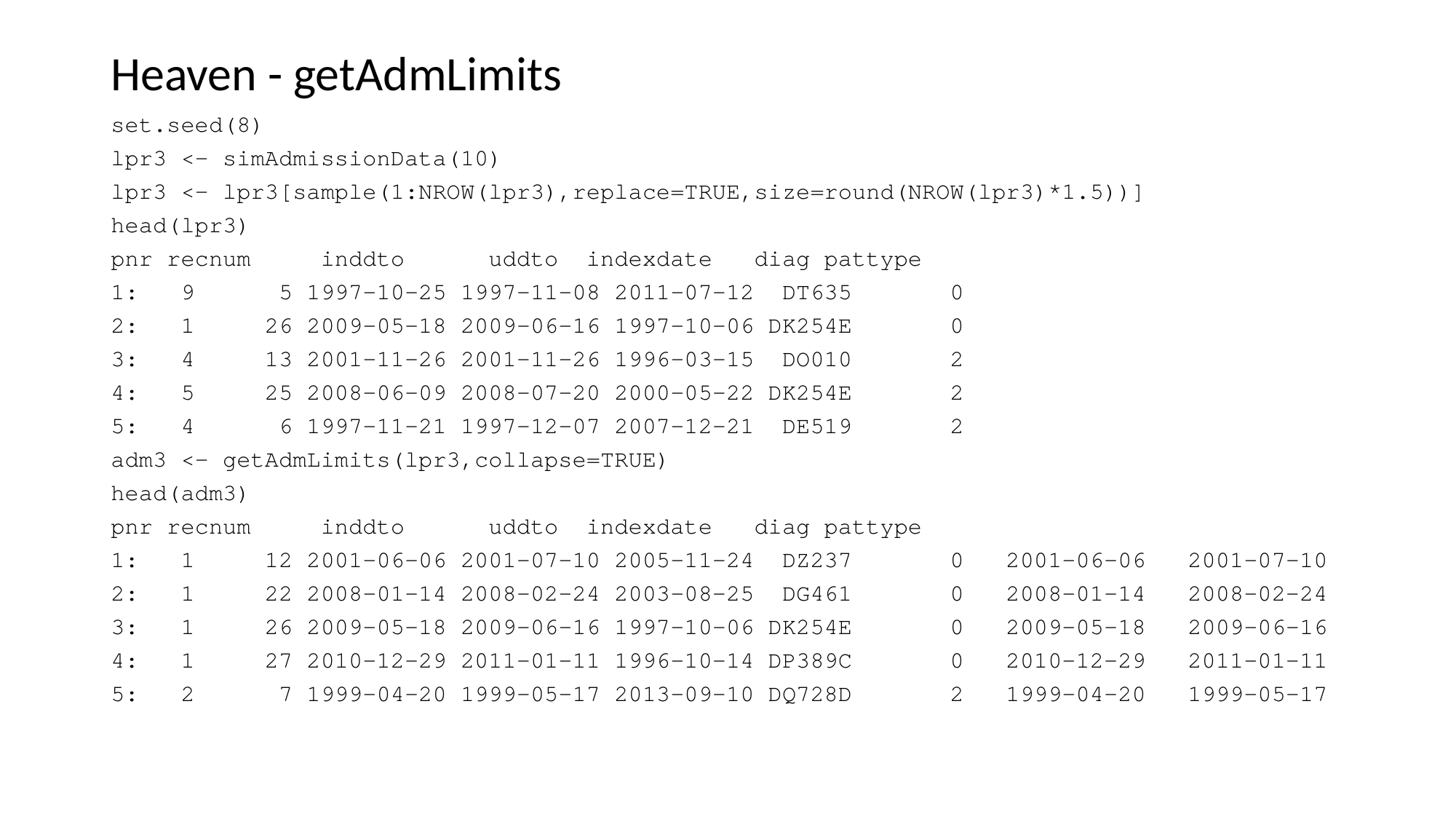

# Heaven - getAdmLimits
set.seed(8)
lpr3 <- simAdmissionData(10)
lpr3 <- lpr3[sample(1:NROW(lpr3),replace=TRUE,size=round(NROW(lpr3)*1.5))]
head(lpr3)
pnr recnum     inddto      uddto  indexdate   diag pattype
1:   9      5 1997-10-25 1997-11-08 2011-07-12  DT635       0
2:   1     26 2009-05-18 2009-06-16 1997-10-06 DK254E       0
3:   4     13 2001-11-26 2001-11-26 1996-03-15  DO010       2
4:   5     25 2008-06-09 2008-07-20 2000-05-22 DK254E       2
5:   4      6 1997-11-21 1997-12-07 2007-12-21  DE519       2
adm3 <- getAdmLimits(lpr3,collapse=TRUE)
head(adm3)
pnr recnum     inddto      uddto  indexdate   diag pattype
1:   1     12 2001-06-06 2001-07-10 2005-11-24  DZ237       0   2001-06-06   2001-07-10
2:   1     22 2008-01-14 2008-02-24 2003-08-25  DG461       0   2008-01-14   2008-02-24
3:   1     26 2009-05-18 2009-06-16 1997-10-06 DK254E       0   2009-05-18   2009-06-16
4:   1     27 2010-12-29 2011-01-11 1996-10-14 DP389C       0   2010-12-29   2011-01-11
5:   2      7 1999-04-20 1999-05-17 2013-09-10 DQ728D       2   1999-04-20   1999-05-17